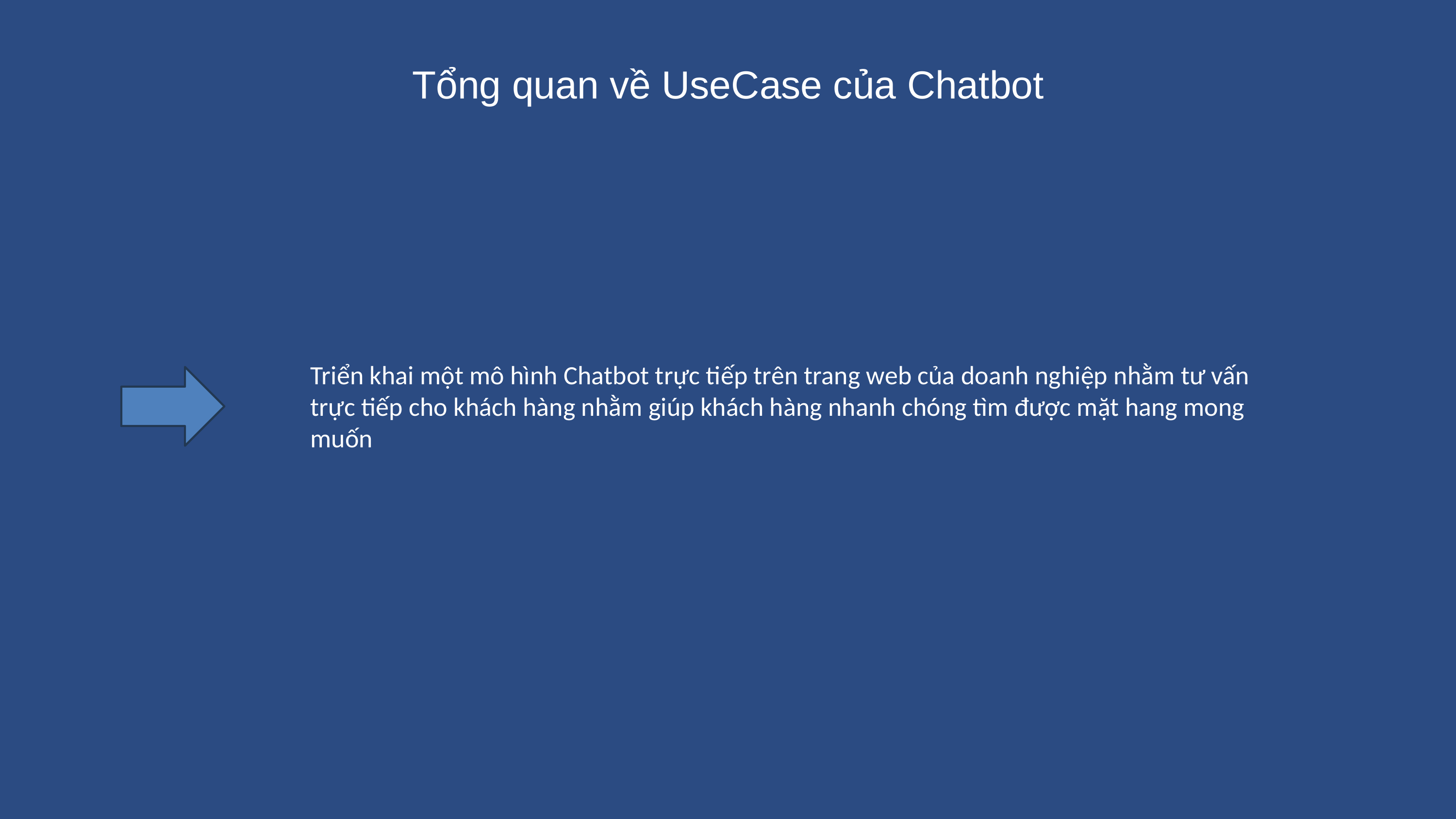

Tổng quan về UseCase của Chatbot
Triển khai một mô hình Chatbot trực tiếp trên trang web của doanh nghiệp nhằm tư vấn trực tiếp cho khách hàng nhằm giúp khách hàng nhanh chóng tìm được mặt hang mong muốn